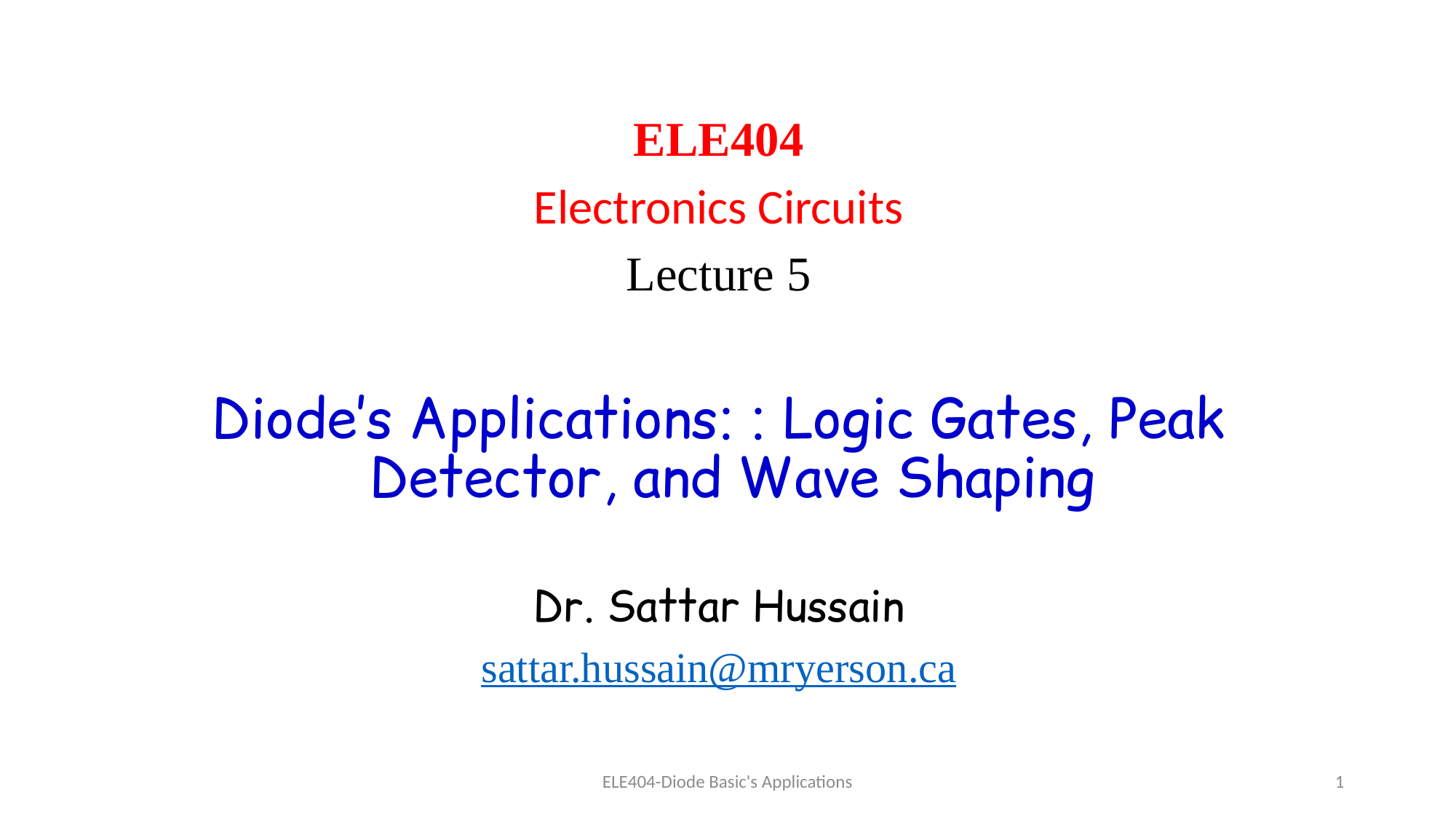

ELE404
Electronics Circuits
Lecture 5

Diode’s Applications: : Logic Gates, Peak Detector, and Wave Shaping

Dr. Sattar Hussain
sattar.hussain@mryerson.ca

ELE404-Diode Basic's Applications
1